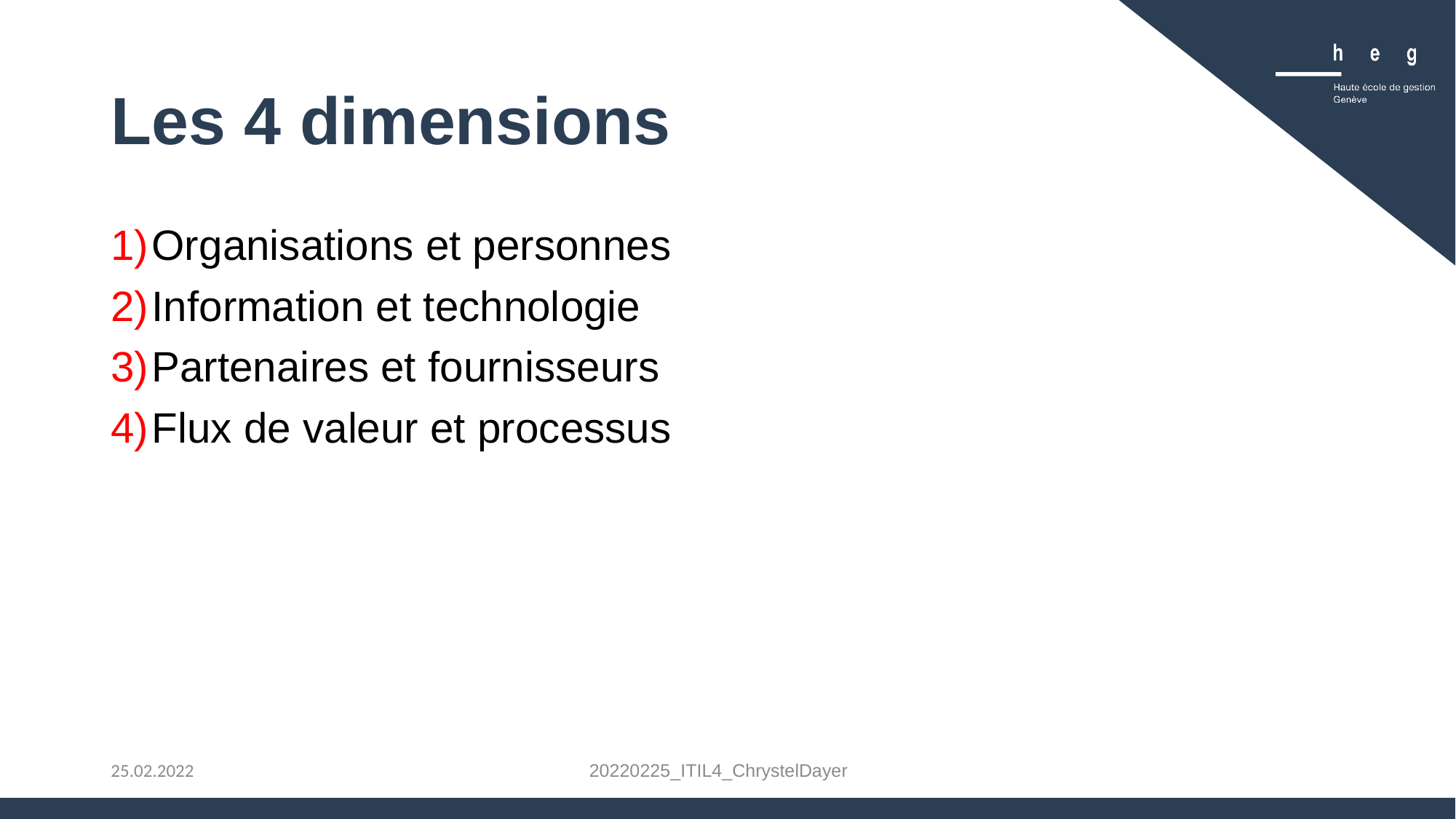

# Les 4 dimensions
Organisations et personnes
Information et technologie
Partenaires et fournisseurs
Flux de valeur et processus
20220225_ITIL4_ChrystelDayer